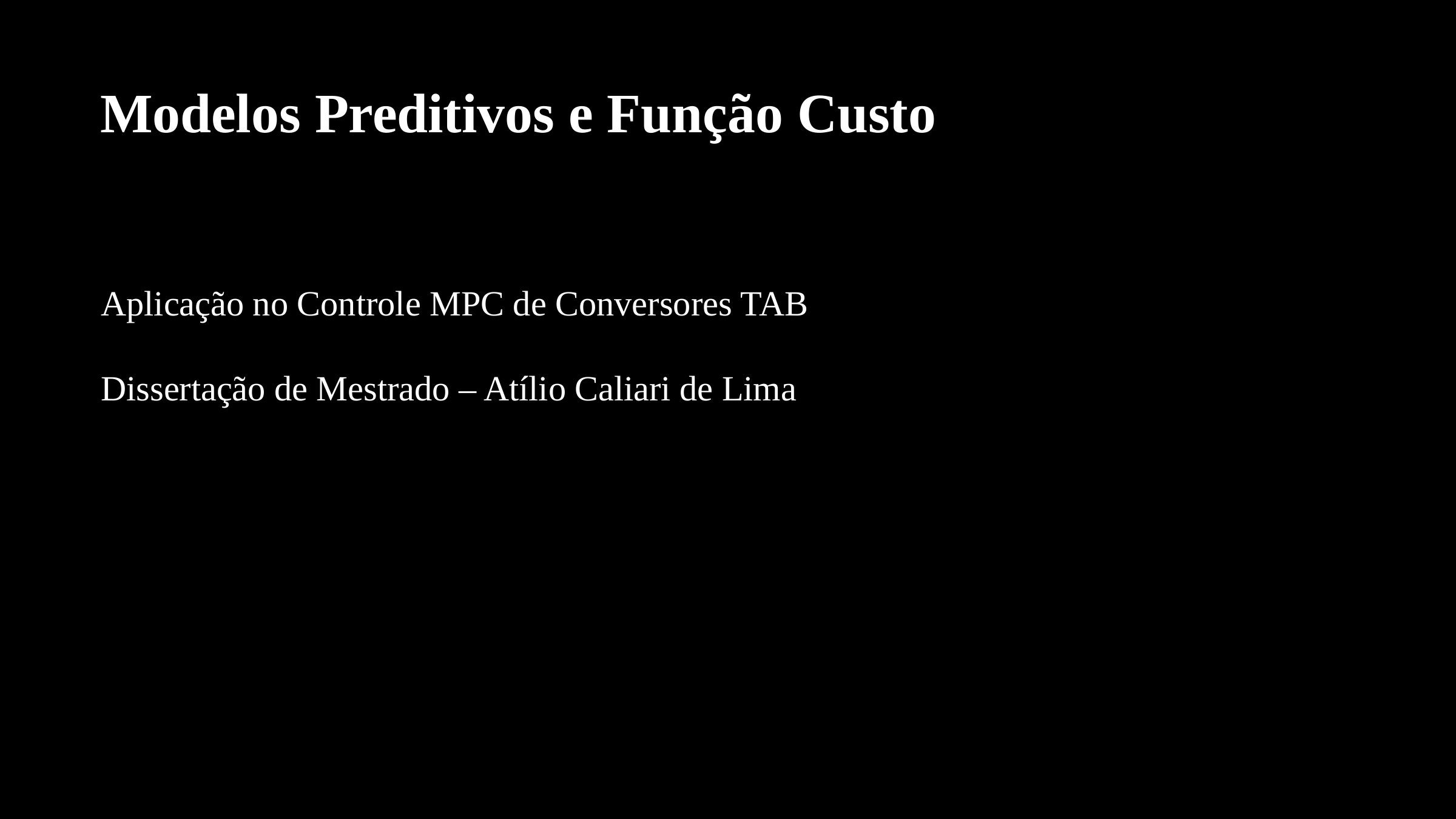

Modelos Preditivos e Função Custo

Aplicação no Controle MPC de Conversores TAB

Dissertação de Mestrado – Atílio Caliari de Lima